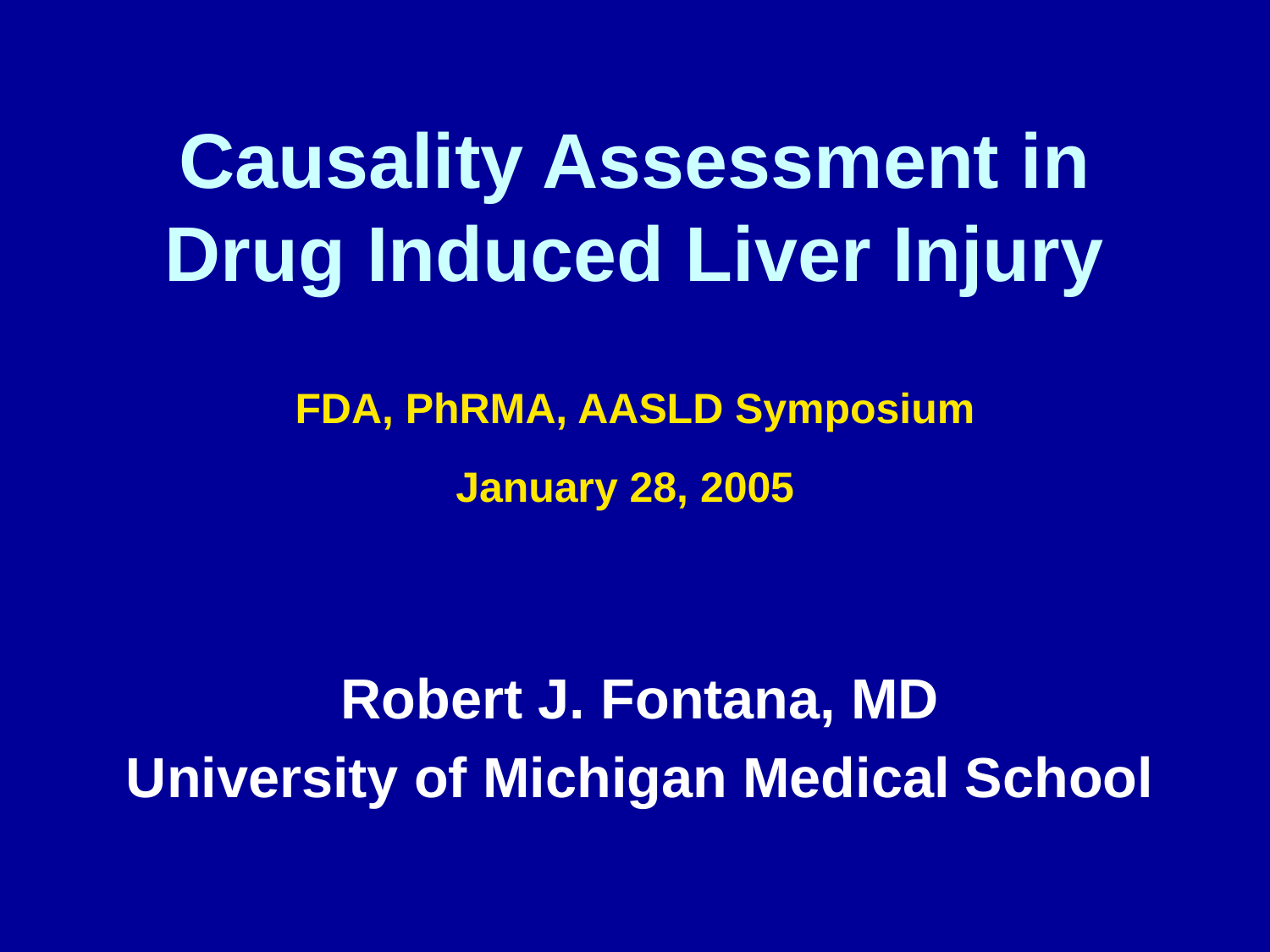

# Causality Assessment in Drug Induced Liver Injury FDA, PhRMA, AASLD Symposium January 28, 2005
Robert J. Fontana, MD
University of Michigan Medical School